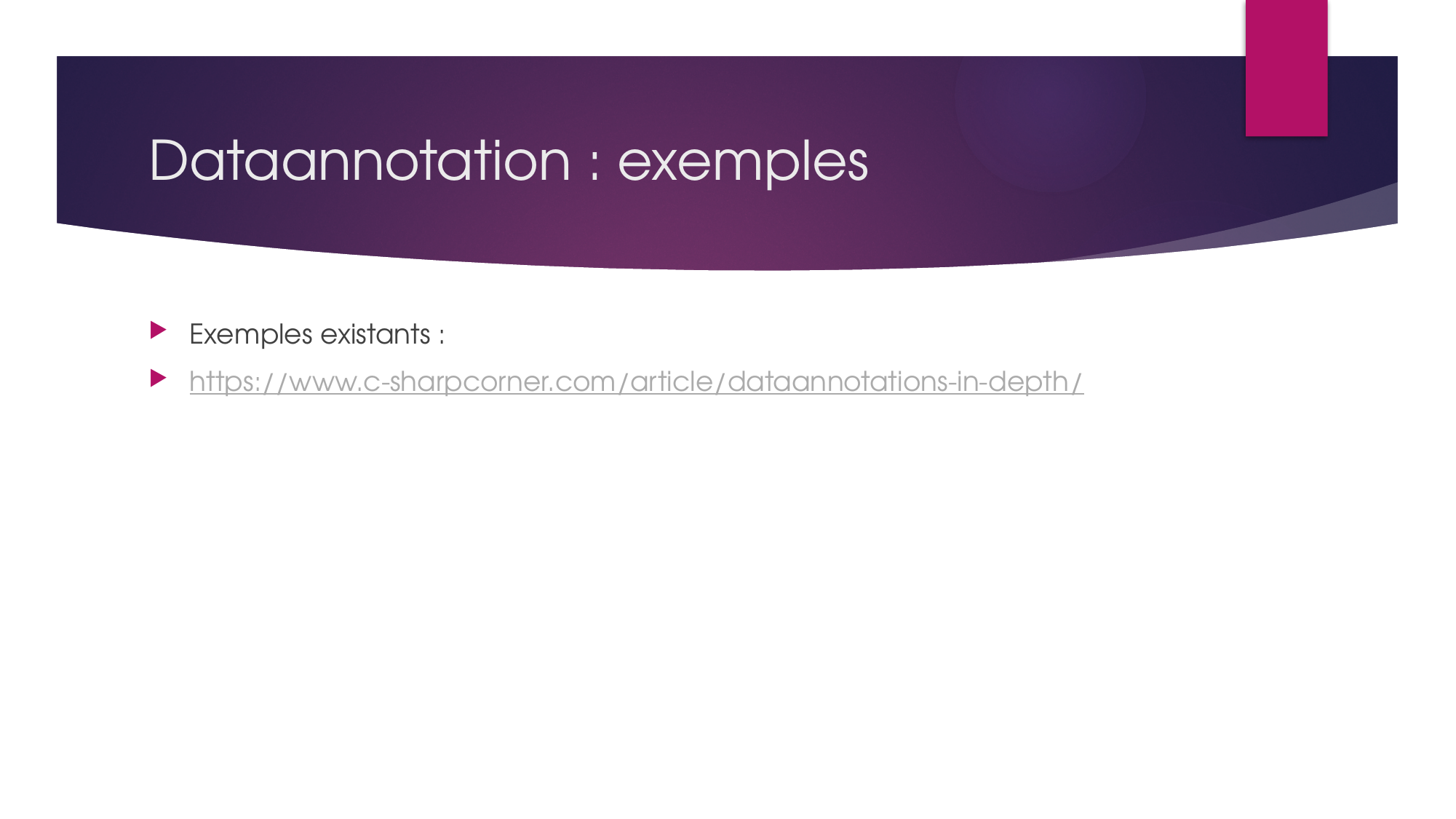

# Dataannotation : exemples
Exemples existants :
https://www.c-sharpcorner.com/article/dataannotations-in-depth/